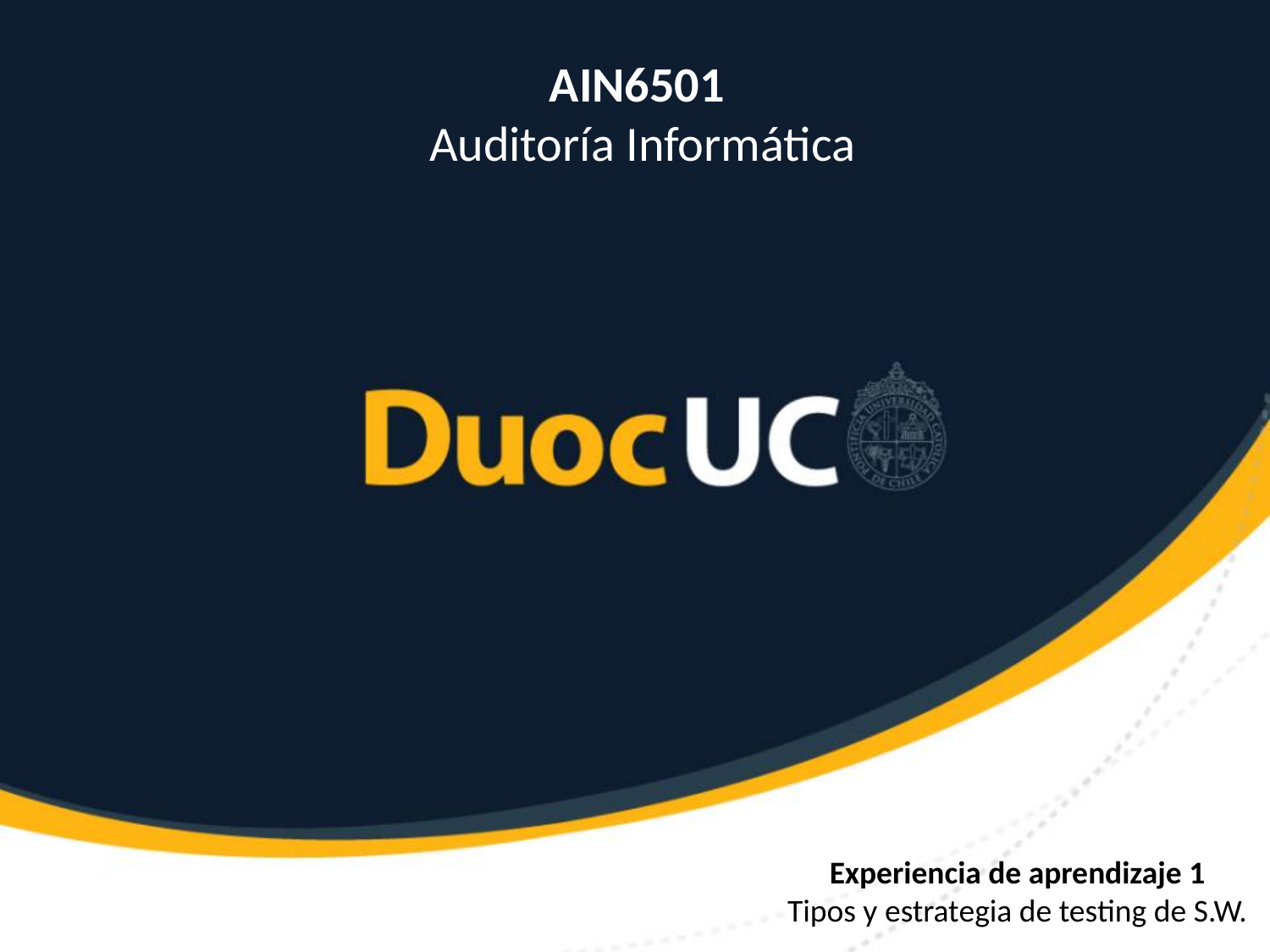

AIN6501
Auditoría Informática
Experiencia de aprendizaje 1
Tipos y estrategia de testing de S.W.